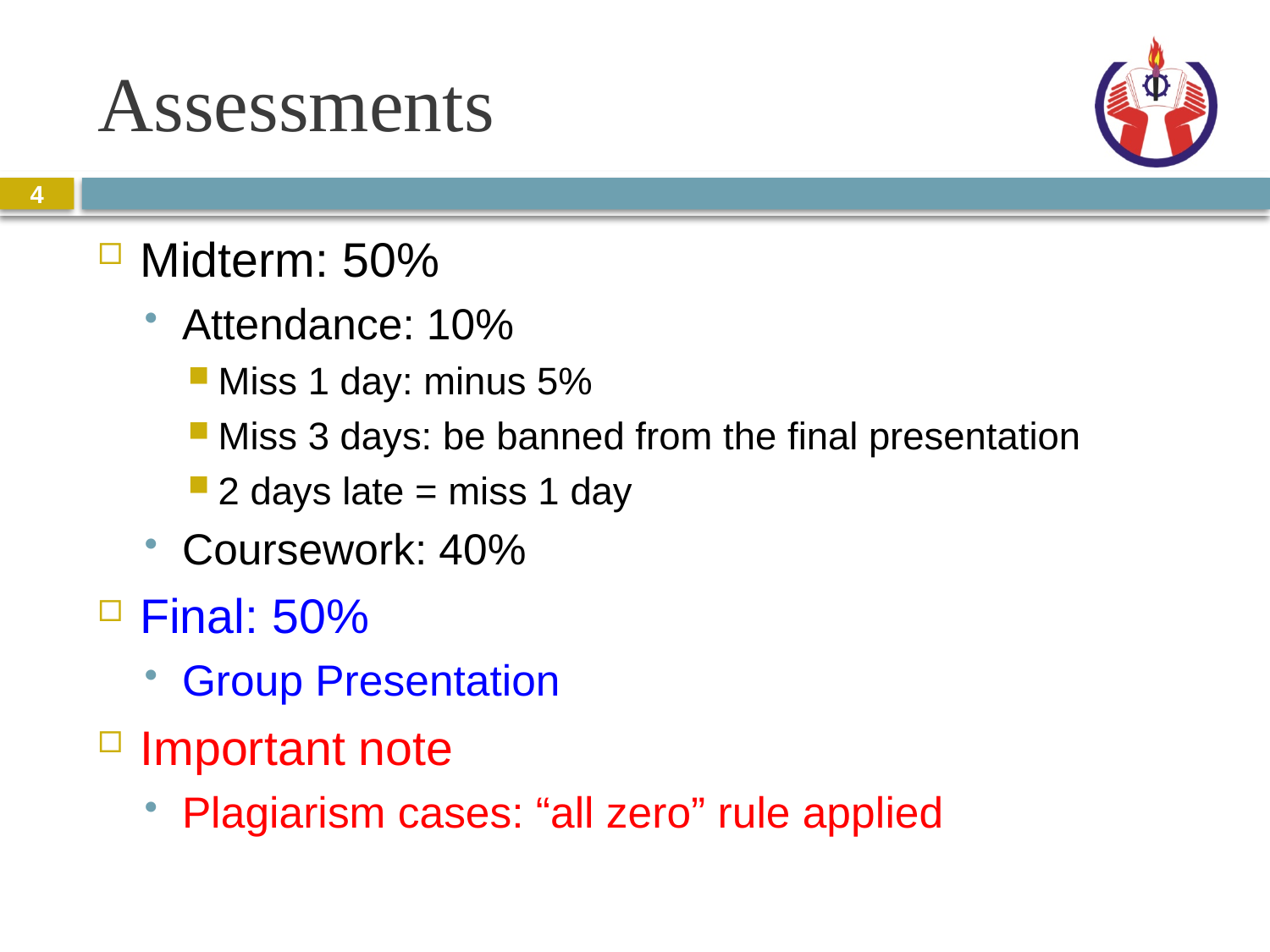

# Assessments
4
Midterm: 50%
Attendance: 10%
Miss 1 day: minus 5%
Miss 3 days: be banned from the final presentation
2 days late = miss 1 day
Coursework: 40%
Final: 50%
Group Presentation
Important note
Plagiarism cases: “all zero” rule applied